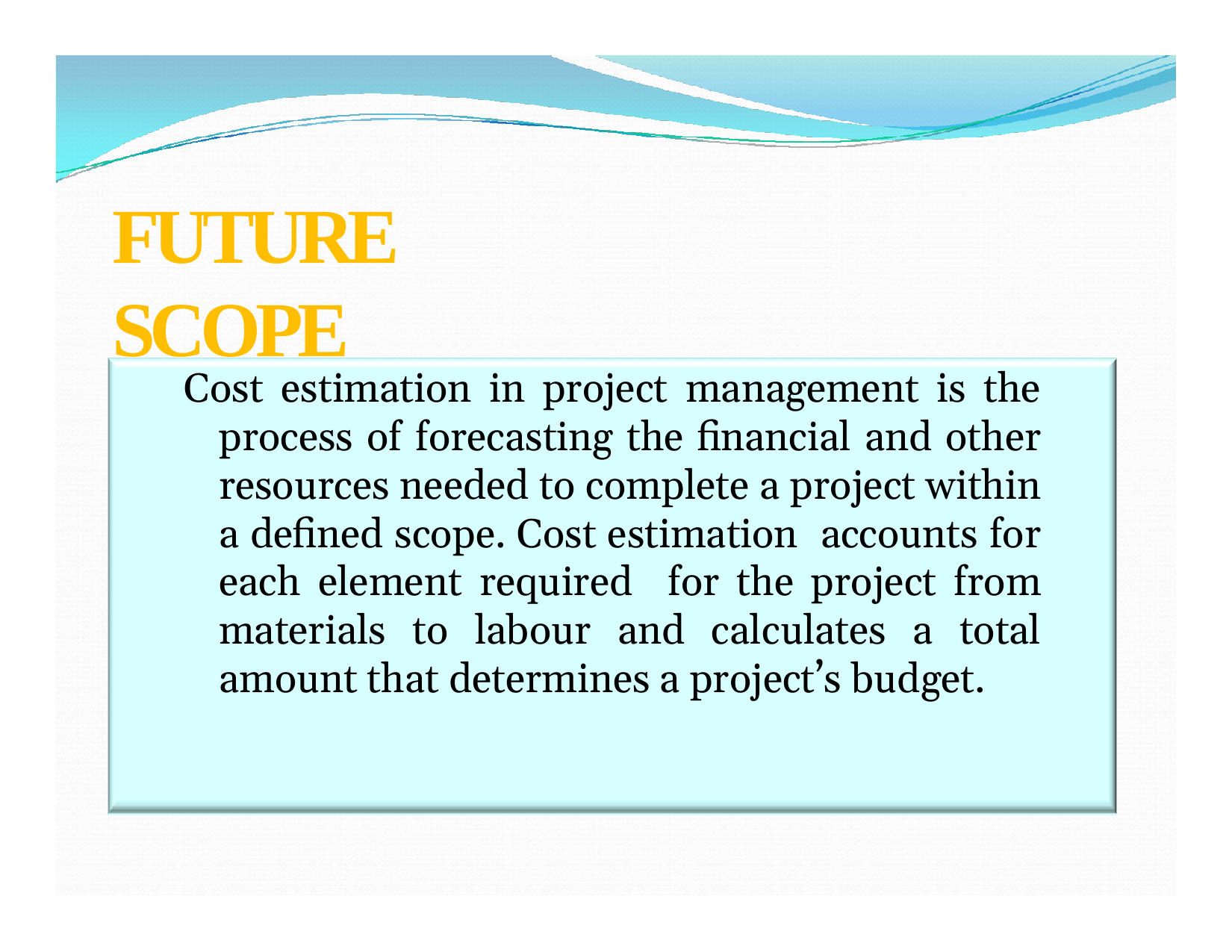

# FUTURE SCOPE

Cost estimation in project management is the process of forecasting the financial and other resources needed to complete a project within a defined scope. Cost estimation  accounts for each element required  for the project from materials to labour and calculates a total amount that determines a project’s budget.